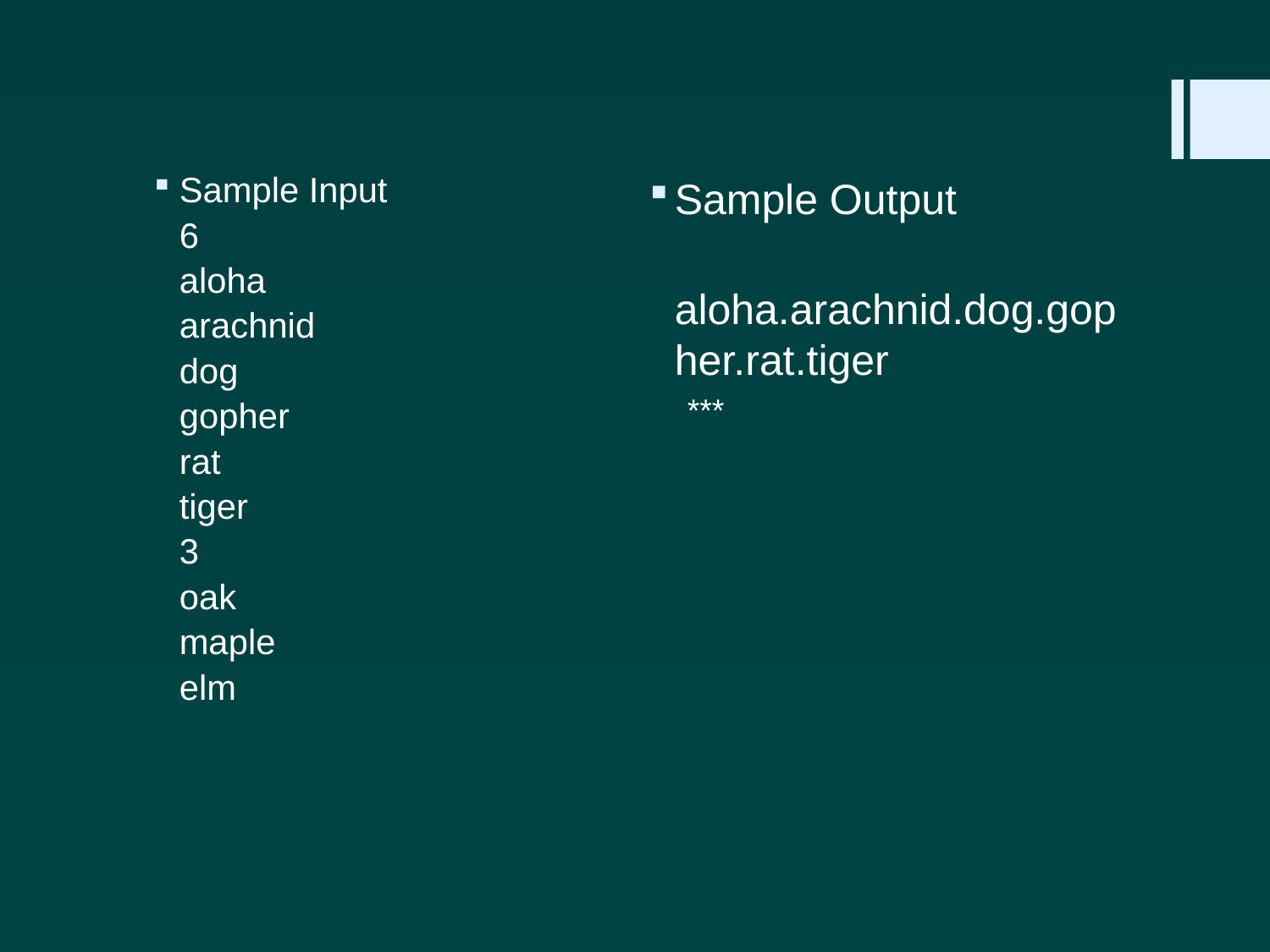

Sample Input
	6
	aloha
	arachnid
	dog
	gopher
	rat
	tiger
	3
	oak
	maple
	elm
Sample Output
	aloha.arachnid.dog.gopher.rat.tiger
***